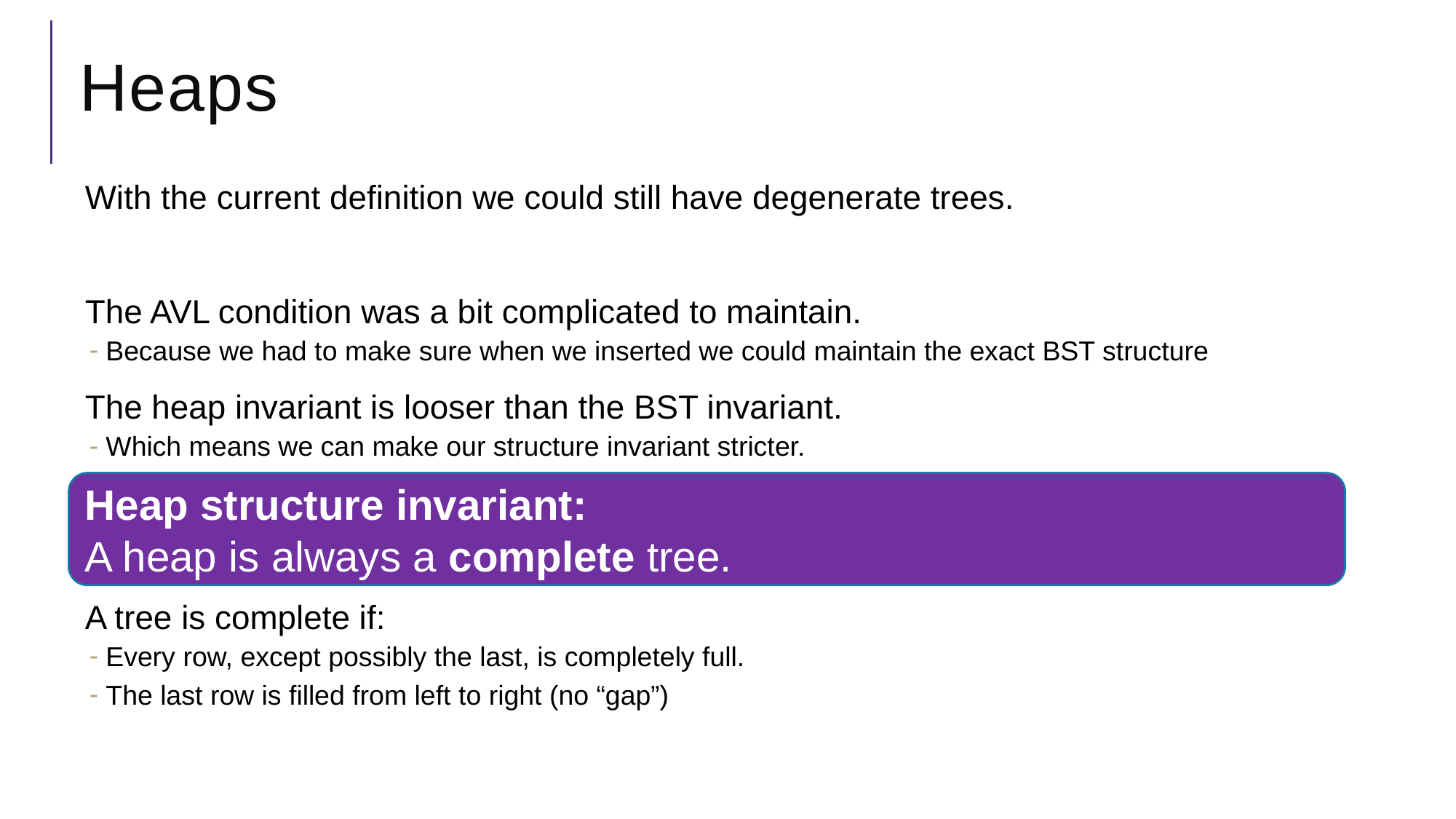

# Heaps
With the current definition we could still have degenerate trees.

The AVL condition was a bit complicated to maintain.
Because we had to make sure when we inserted we could maintain the exact BST structure
The heap invariant is looser than the BST invariant.
Which means we can make our structure invariant stricter.

A tree is complete if:
Every row, except possibly the last, is completely full.
The last row is filled from left to right (no “gap”)
Heap structure invariant:
A heap is always a complete tree.